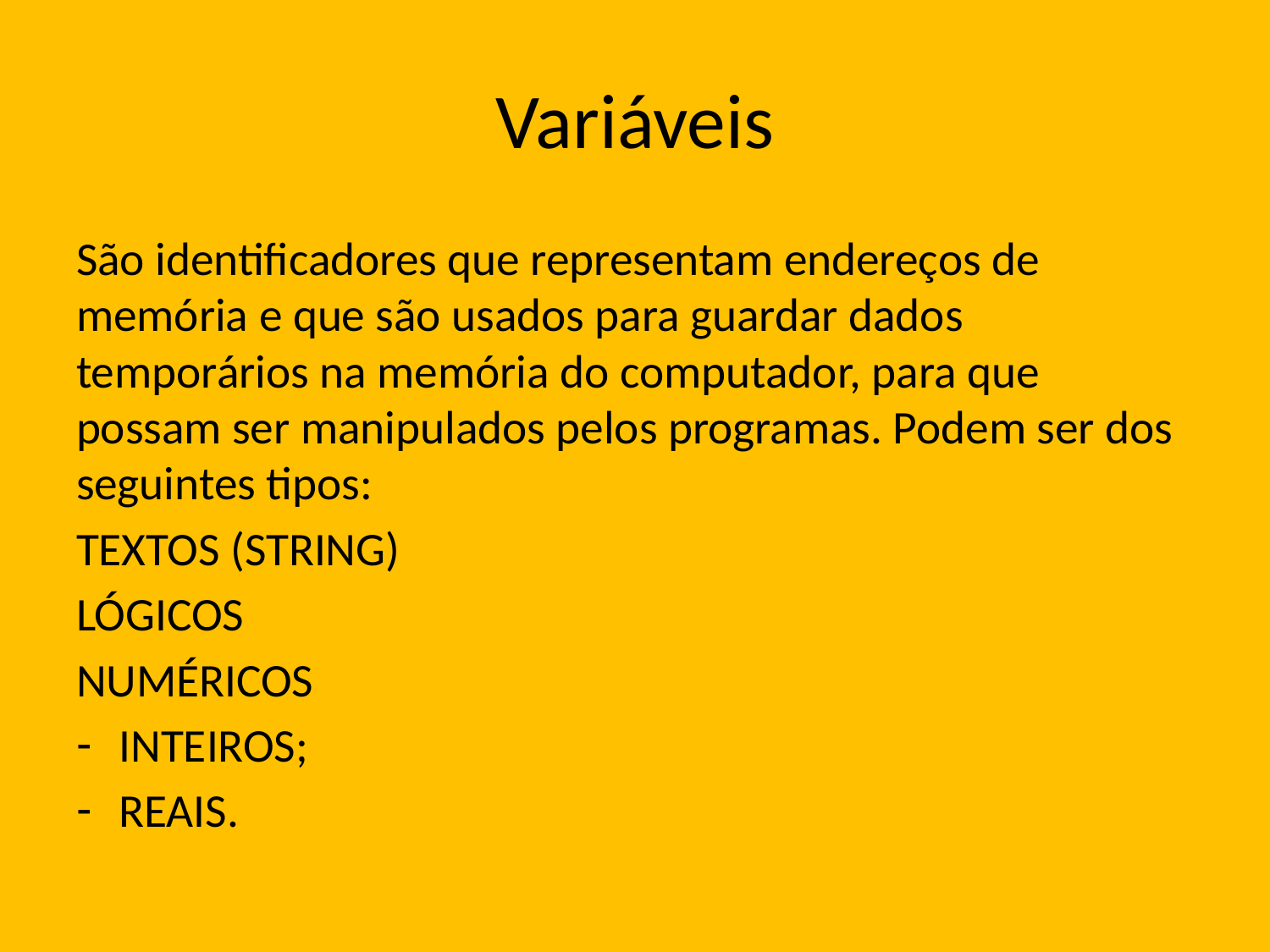

# Variáveis
São identificadores que representam endereços de memória e que são usados para guardar dados temporários na memória do computador, para que possam ser manipulados pelos programas. Podem ser dos seguintes tipos:
TEXTOS (STRING)
LÓGICOS
NUMÉRICOS
INTEIROS;
REAIS.